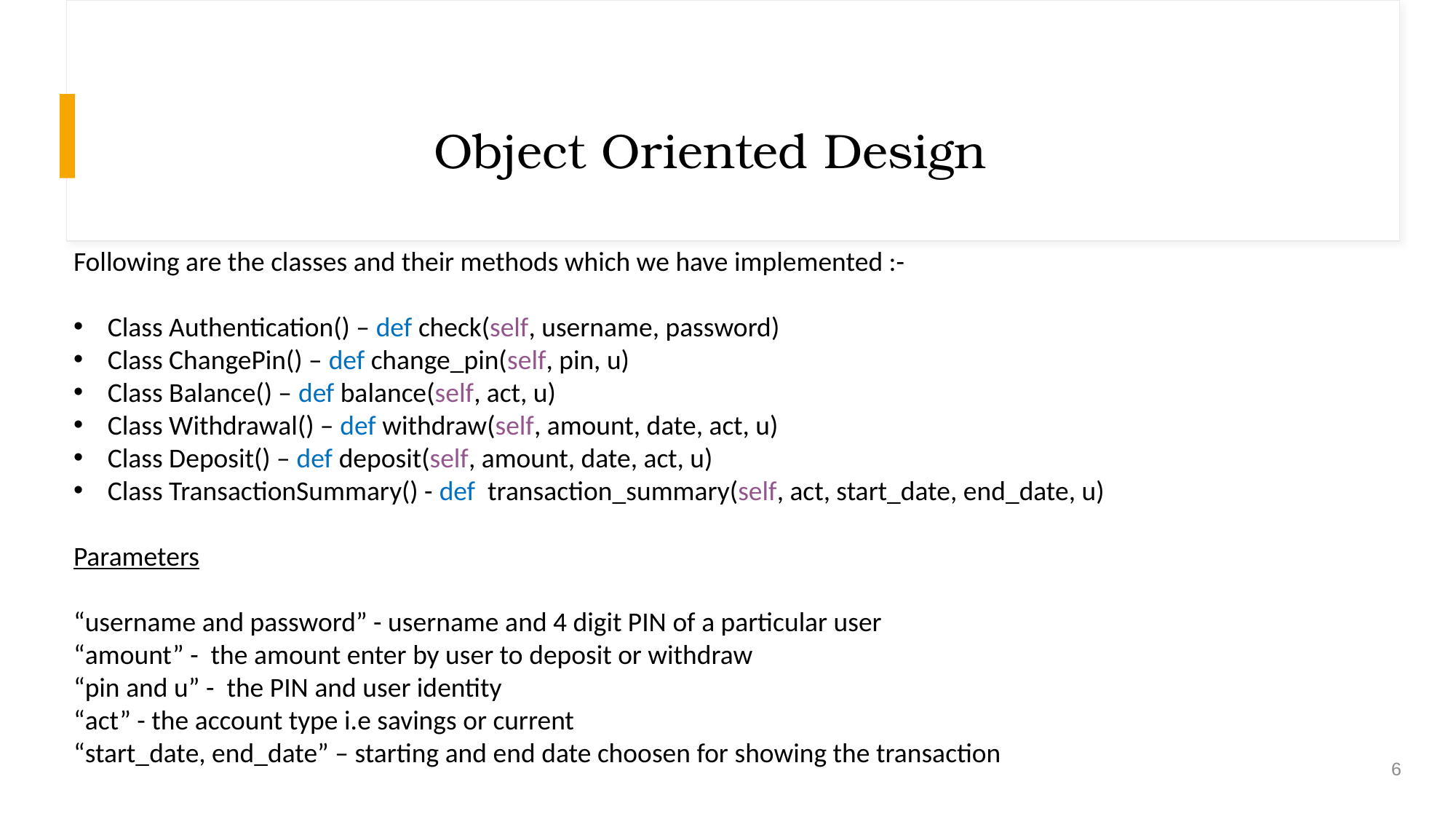

# Object Oriented Design
Following are the classes and their methods which we have implemented :-

Class Authentication() – def check(self, username, password)
Class ChangePin() – def change_pin(self, pin, u)
Class Balance() – def balance(self, act, u)
Class Withdrawal() – def withdraw(self, amount, date, act, u)
Class Deposit() – def deposit(self, amount, date, act, u)
Class TransactionSummary() - def  transaction_summary(self, act, start_date, end_date, u)

Parameters

“username and password” - username and 4 digit PIN of a particular user
“amount” -  the amount enter by user to deposit or withdraw
“pin and u” -  the PIN and user identity
“act” - the account type i.e savings or current
“start_date, end_date” – starting and end date choosen for showing the transaction

6